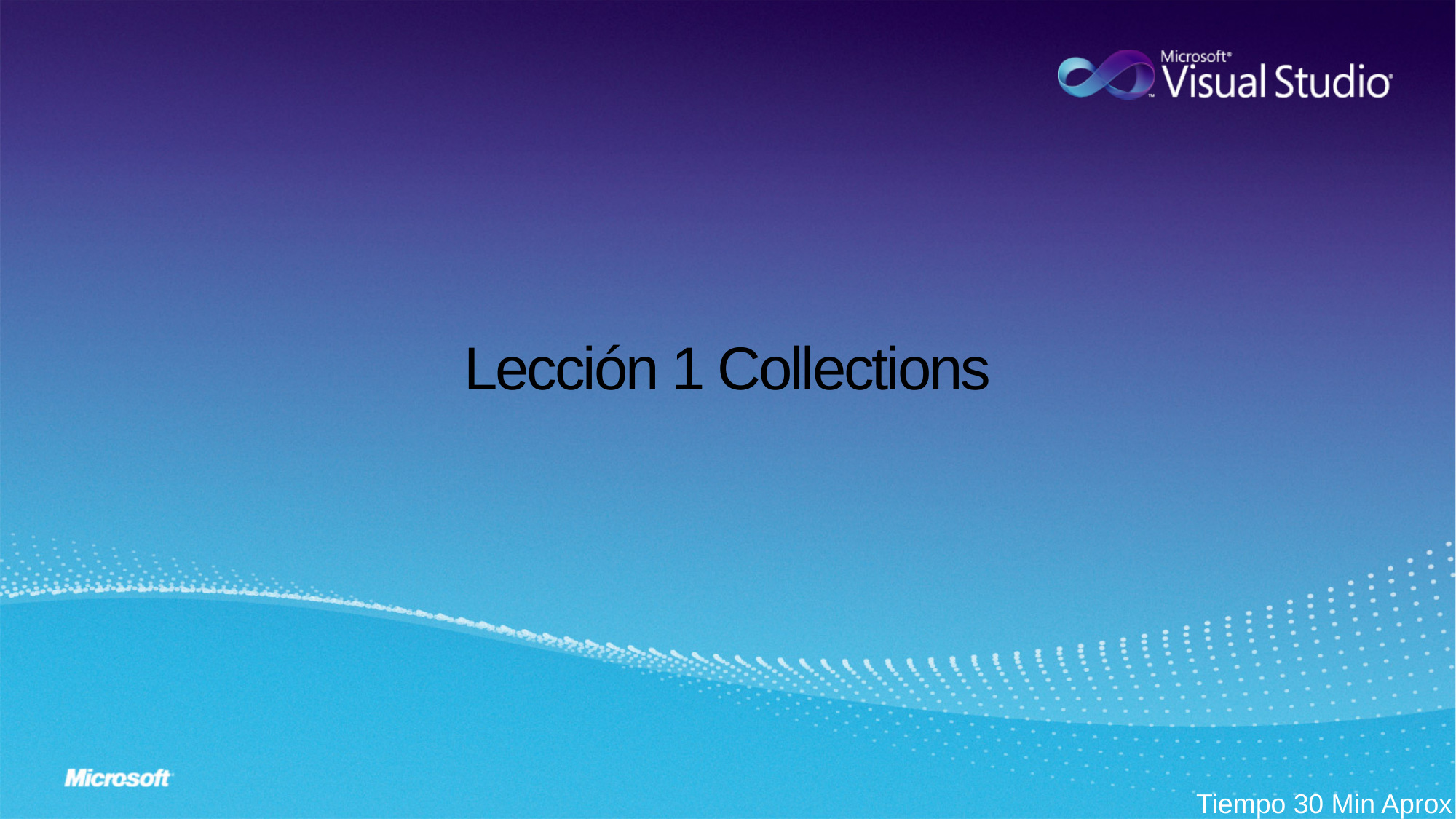

# Lección 1 Collections
Tiempo 30 Min Aprox